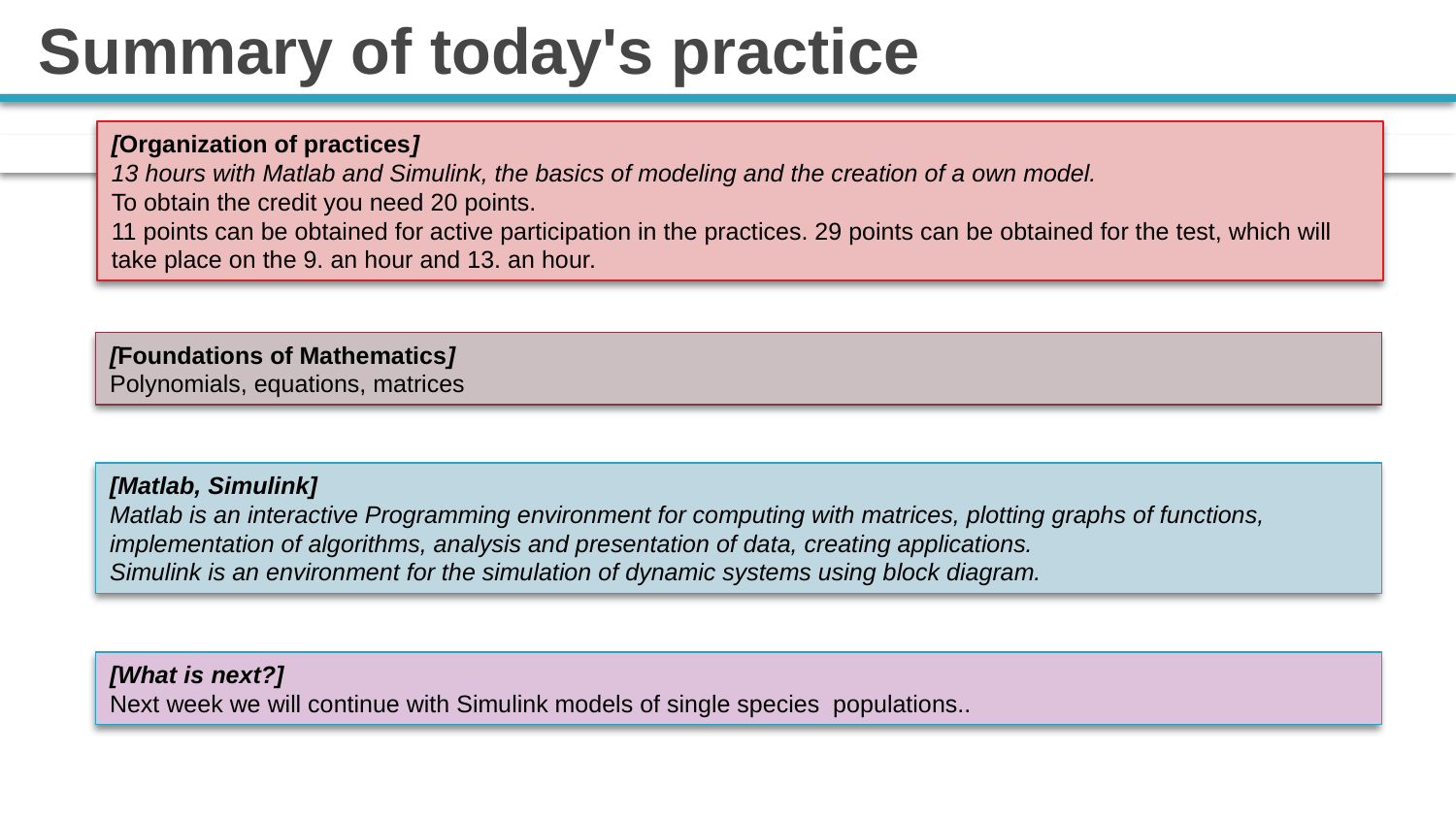

# Summary of today's practice
[Organization of practices]
13 hours with Matlab and Simulink, the basics of modeling and the creation of a own model.
To obtain the credit you need 20 points.
11 points can be obtained for active participation in the practices. 29 points can be obtained for the test, which will take place on the 9. an hour and 13. an hour.
[Foundations of Mathematics]
Polynomials, equations, matrices
[Matlab, Simulink]
Matlab is an interactive Programming environment for computing with matrices, plotting graphs of functions, implementation of algorithms, analysis and presentation of data, creating applications.
Simulink is an environment for the simulation of dynamic systems using block diagram.
[What is next?]
Next week we will continue with Simulink models of single species  populations..